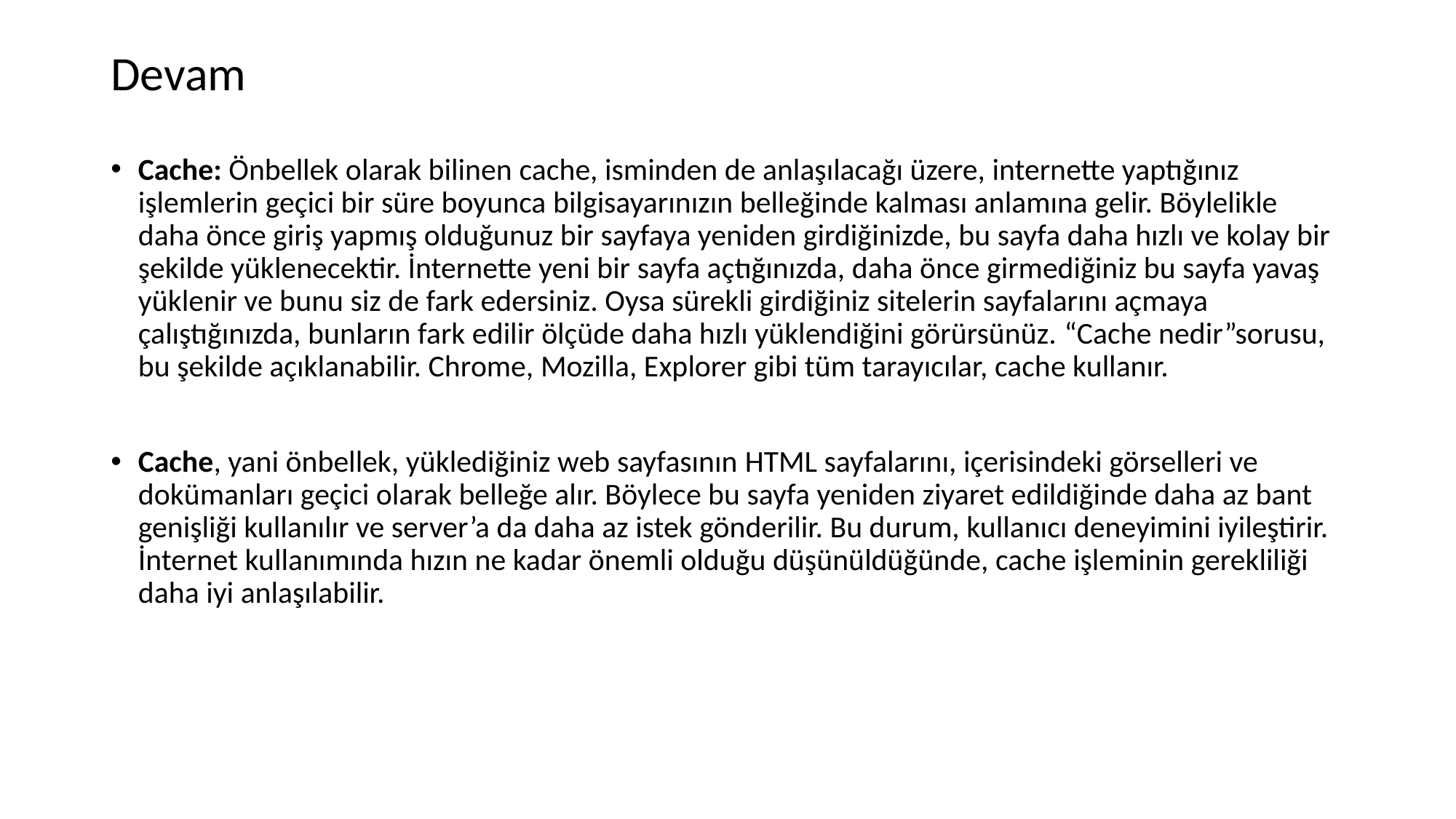

# Devam

Cache: Önbellek olarak bilinen cache, isminden de anlaşılacağı üzere, internette yaptığınız işlemlerin geçici bir süre boyunca bilgisayarınızın belleğinde kalması anlamına gelir. Böylelikle daha önce giriş yapmış olduğunuz bir sayfaya yeniden girdiğinizde, bu sayfa daha hızlı ve kolay bir şekilde yüklenecektir. İnternette yeni bir sayfa açtığınızda, daha önce girmediğiniz bu sayfa yavaş yüklenir ve bunu siz de fark edersiniz. Oysa sürekli girdiğiniz sitelerin sayfalarını açmaya çalıştığınızda, bunların fark edilir ölçüde daha hızlı yüklendiğini görürsünüz. “Cache nedir”sorusu, bu şekilde açıklanabilir. Chrome, Mozilla, Explorer gibi tüm tarayıcılar, cache kullanır.

Cache, yani önbellek, yüklediğiniz web sayfasının HTML sayfalarını, içerisindeki görselleri ve dokümanları geçici olarak belleğe alır. Böylece bu sayfa yeniden ziyaret edildiğinde daha az bant genişliği kullanılır ve server’a da daha az istek gönderilir. Bu durum, kullanıcı deneyimini iyileştirir. İnternet kullanımında hızın ne kadar önemli olduğu düşünüldüğünde, cache işleminin gerekliliği daha iyi anlaşılabilir.